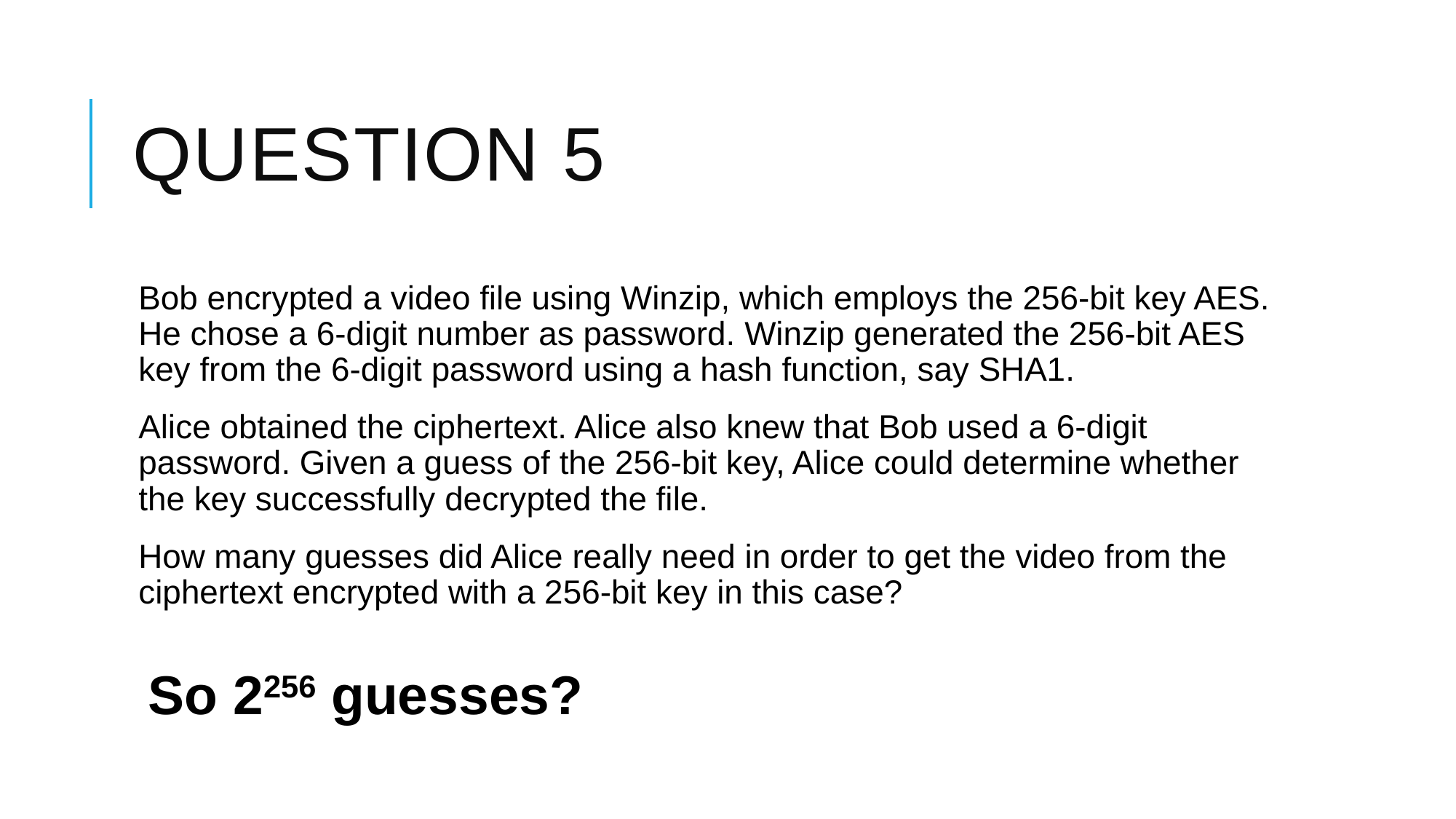

# Question 5
Bob encrypted a video file using Winzip, which employs the 256-bit key AES. He chose a 6-digit number as password. Winzip generated the 256-bit AES key from the 6-digit password using a hash function, say SHA1.
Alice obtained the ciphertext. Alice also knew that Bob used a 6-digit password. Given a guess of the 256-bit key, Alice could determine whether the key successfully decrypted the file.
How many guesses did Alice really need in order to get the video from the ciphertext encrypted with a 256-bit key in this case?

So 2256 guesses?